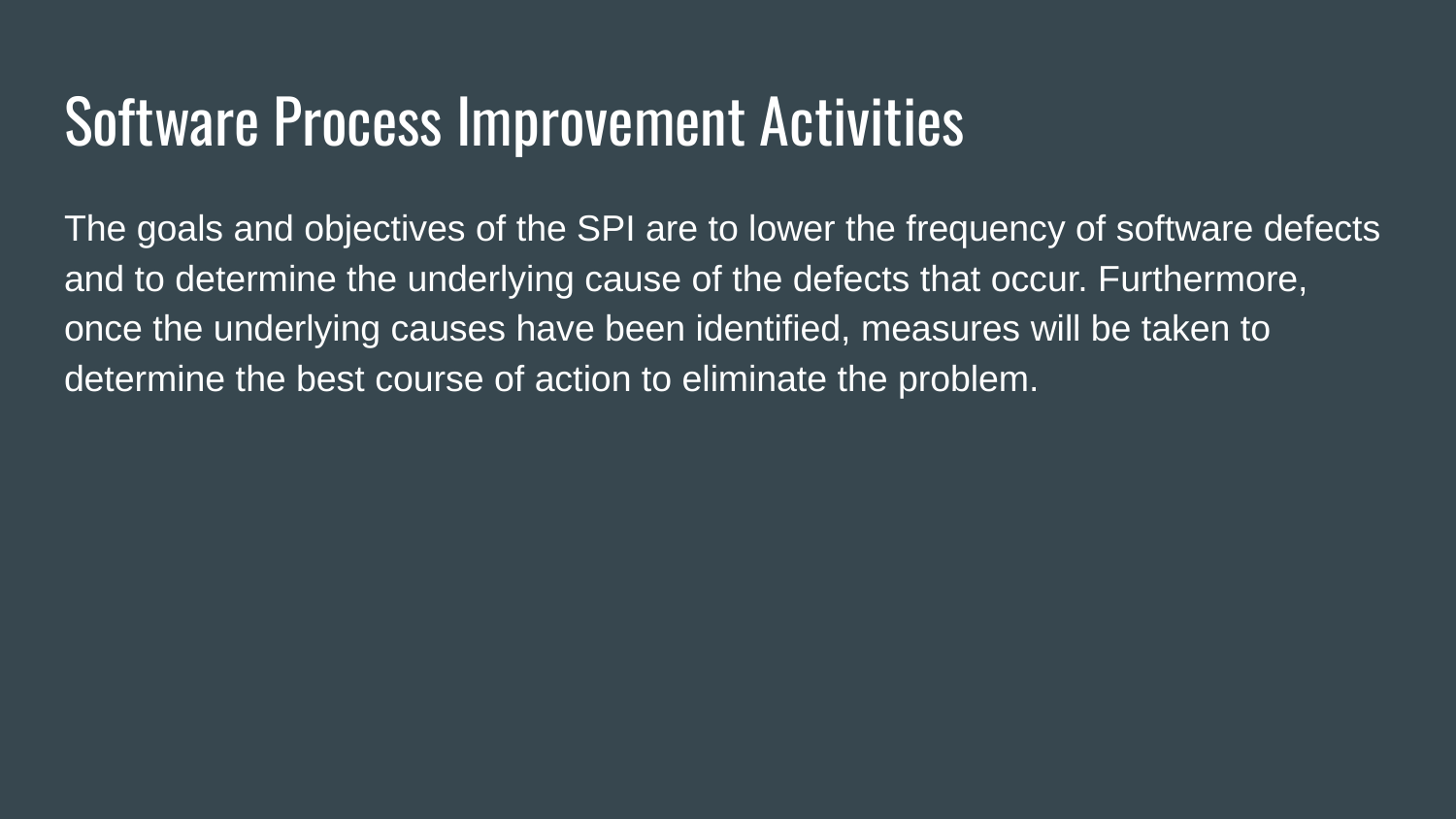

# Software Process Improvement Activities
The goals and objectives of the SPI are to lower the frequency of software defects and to determine the underlying cause of the defects that occur. Furthermore, once the underlying causes have been identified, measures will be taken to determine the best course of action to eliminate the problem.